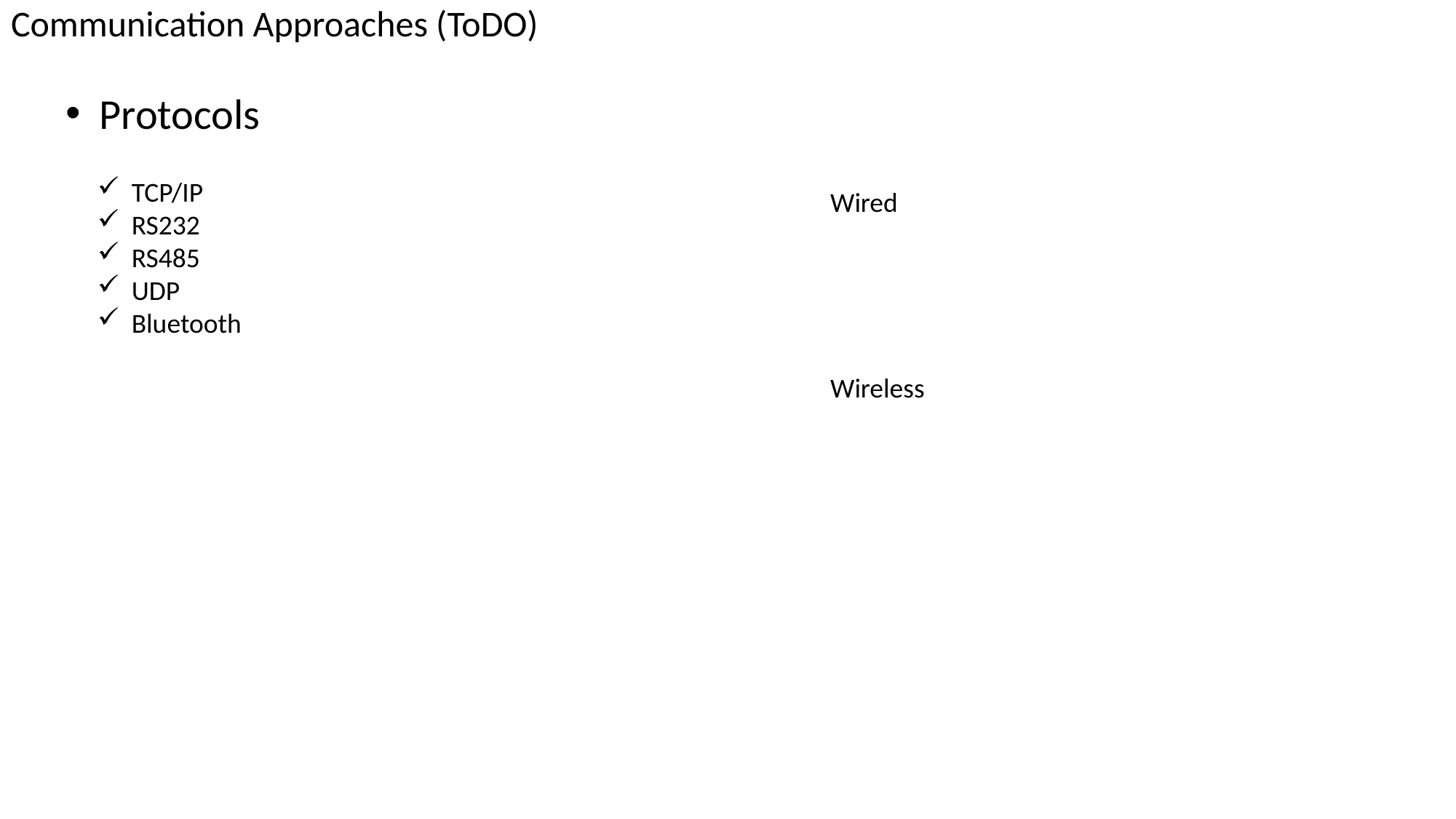

Communication Approaches (ToDO)
Protocols
TCP/IP
RS232
RS485
UDP
Bluetooth

Wired
Wireless